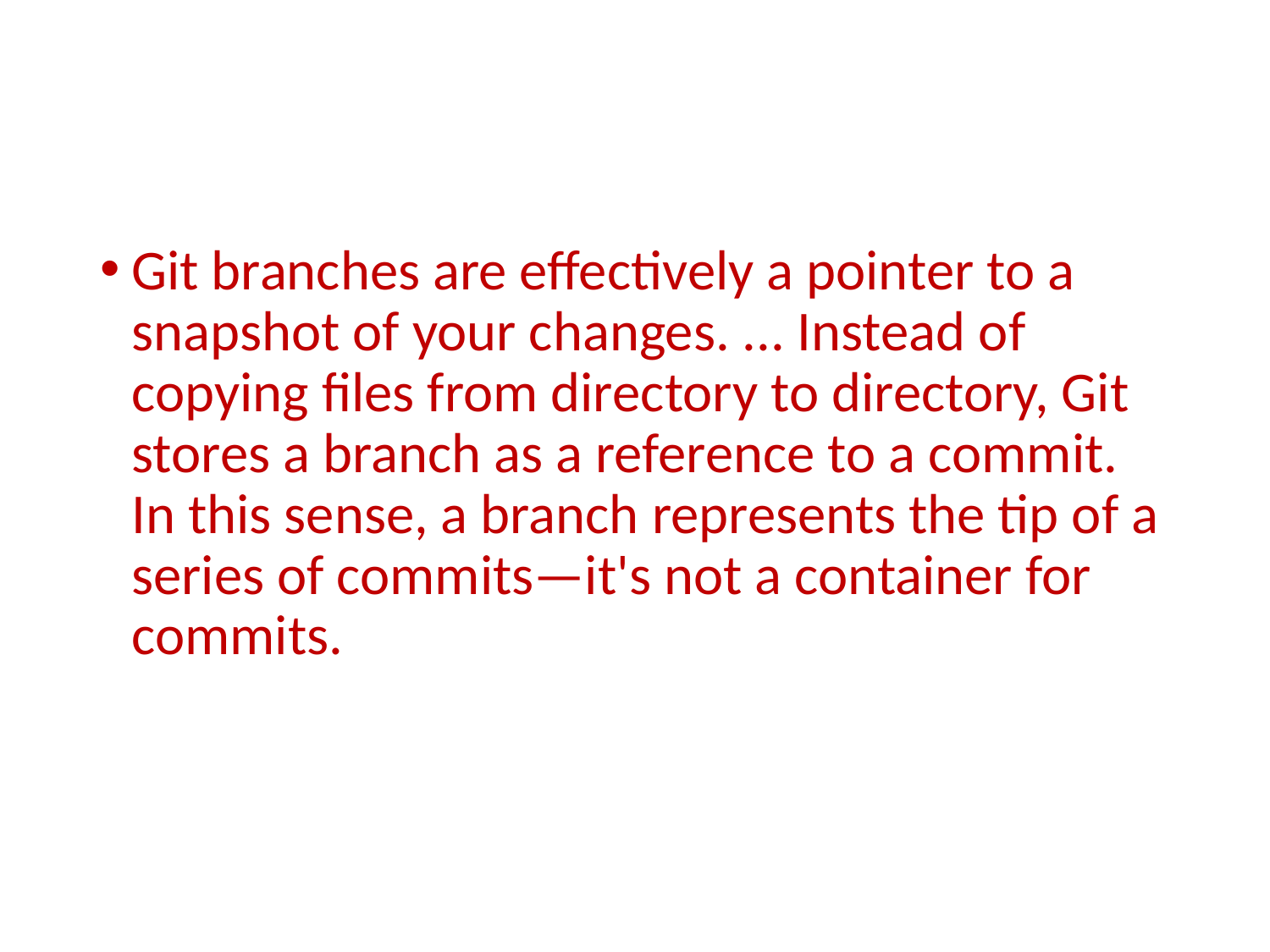

#
Git branches are effectively a pointer to a snapshot of your changes. ... Instead of copying files from directory to directory, Git stores a branch as a reference to a commit. In this sense, a branch represents the tip of a series of commits—it's not a container for commits.